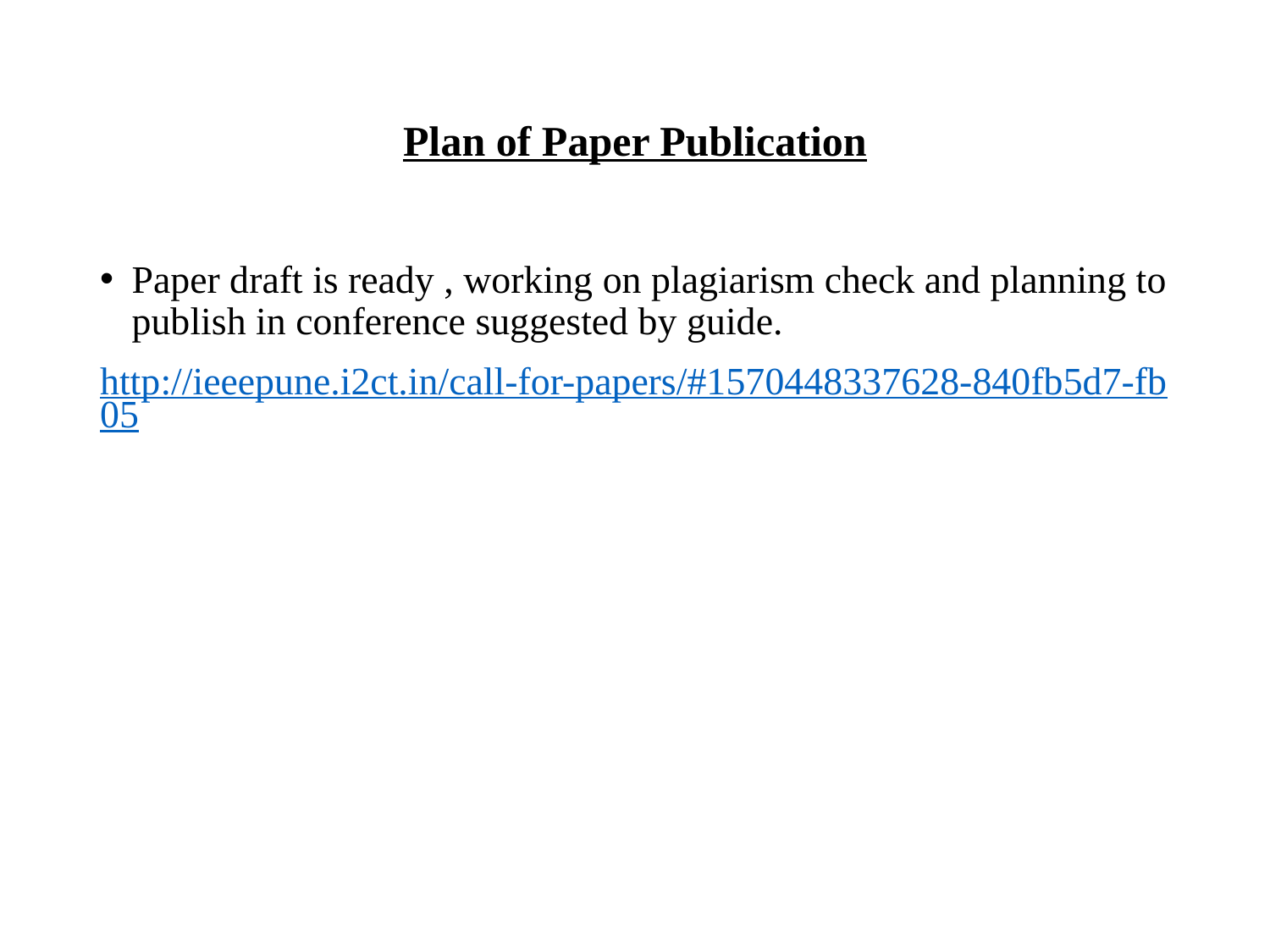

# Plan of Paper Publication
Paper draft is ready , working on plagiarism check and planning to publish in conference suggested by guide.
http://ieeepune.i2ct.in/call-for-papers/#1570448337628-840fb5d7-fb05